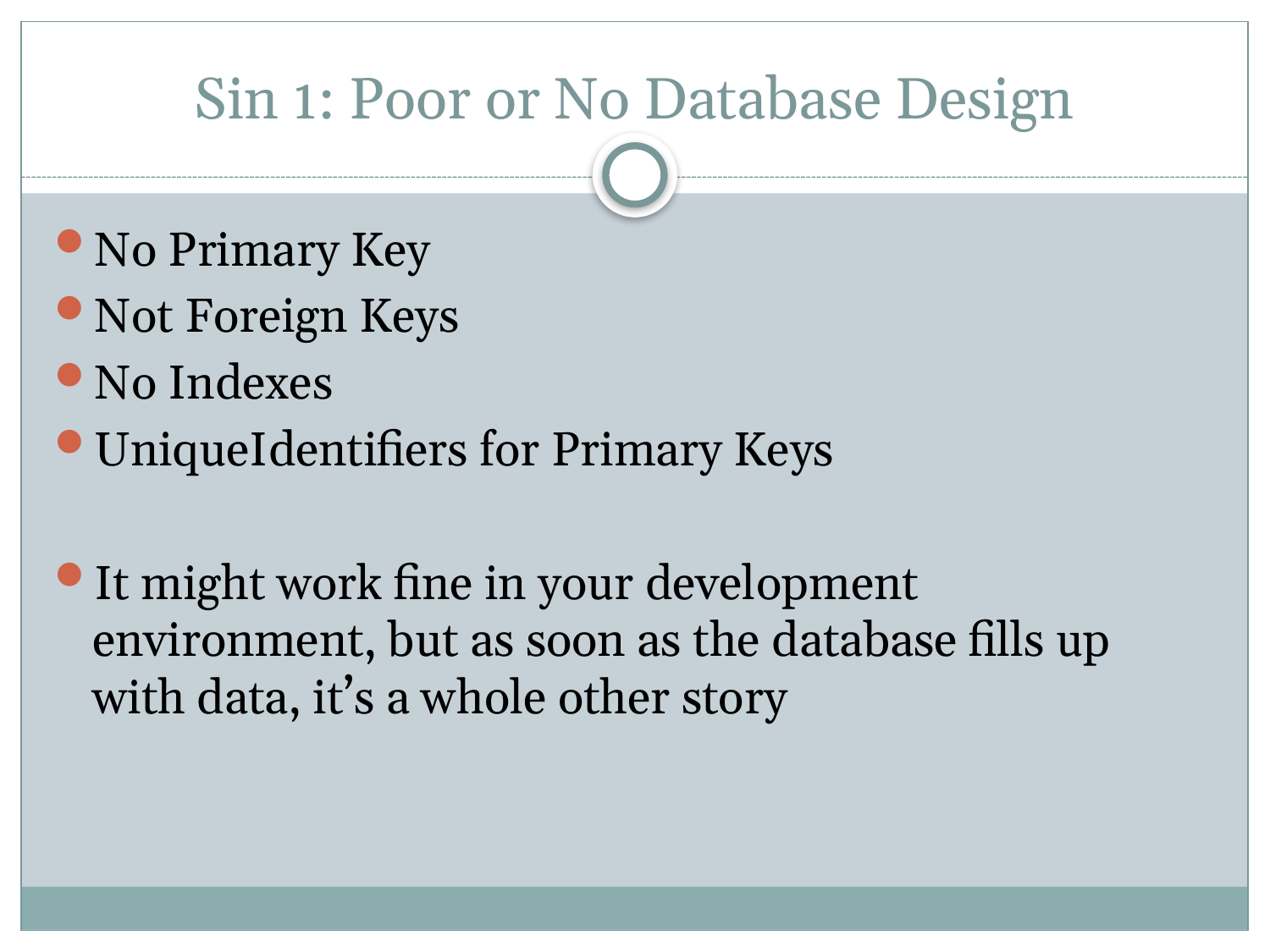

# Sin 1: Poor or No Database Design
No Primary Key
Not Foreign Keys
No Indexes
UniqueIdentifiers for Primary Keys

It might work fine in your development environment, but as soon as the database fills up with data, it’s a whole other story